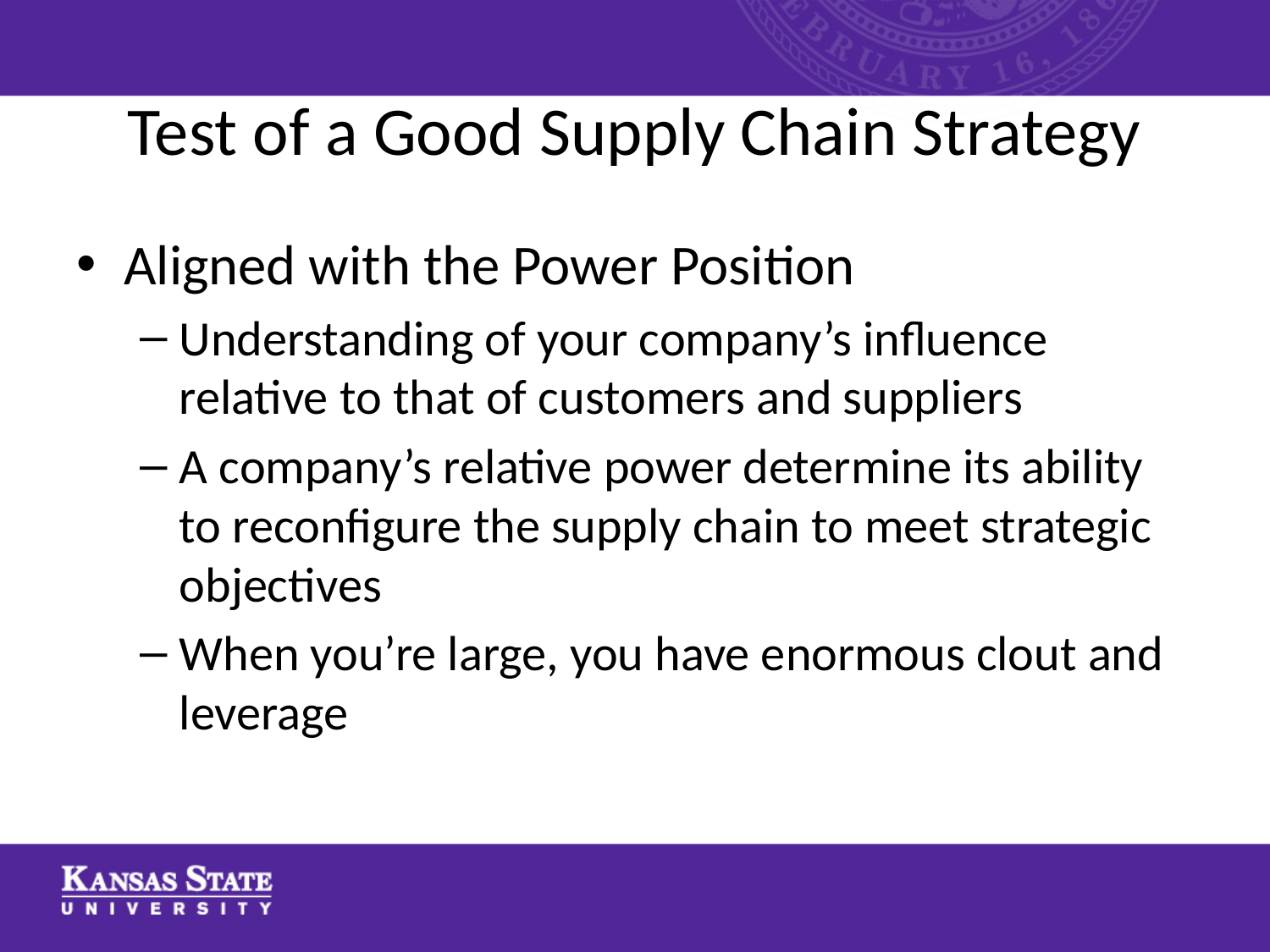

# Test of a Good Supply Chain Strategy
Aligned with the Power Position
Understanding of your company’s influence relative to that of customers and suppliers
A company’s relative power determine its ability to reconfigure the supply chain to meet strategic objectives
When you’re large, you have enormous clout and leverage